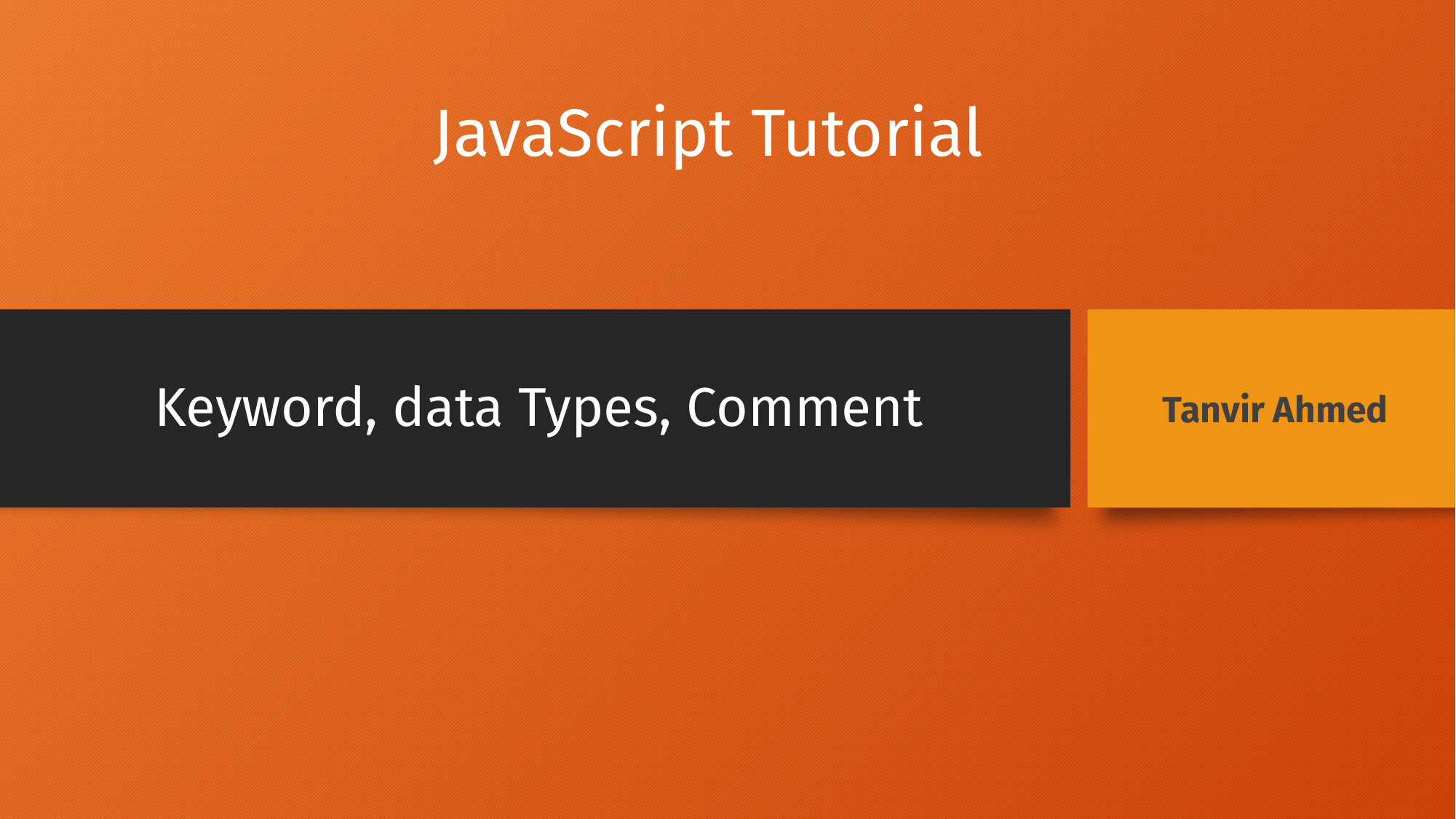

JavaScript Tutorial
Keyword, data Types, Comment
Tanvir Ahmed